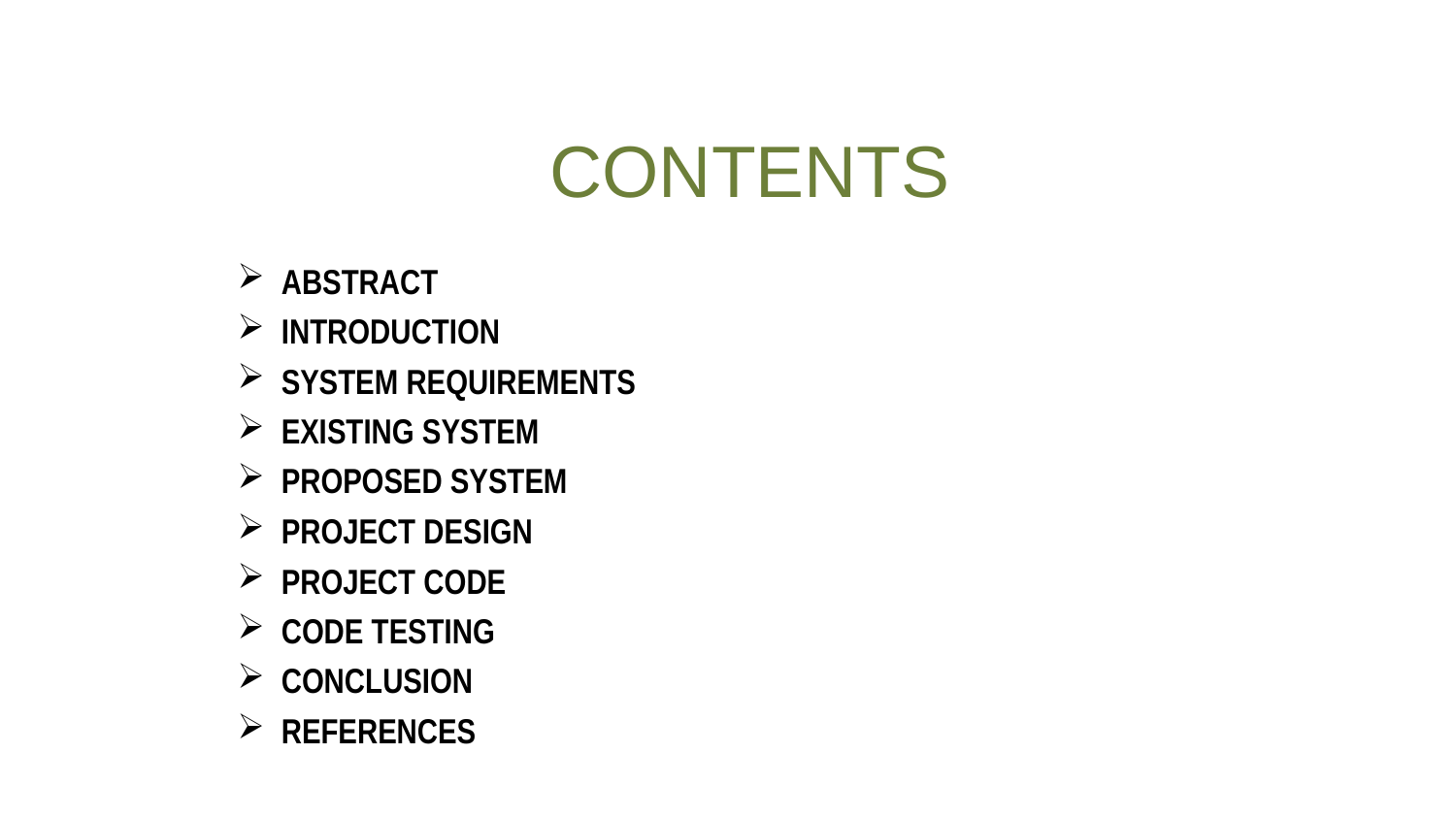

ABSTRACT
INTRODUCTION
SYSTEM REQUIREMENTS
EXISTING SYSTEM
PROPOSED SYSTEM
PROJECT DESIGN
PROJECT CODE
CODE TESTING
CONCLUSION
REFERENCES

# CONTENTS